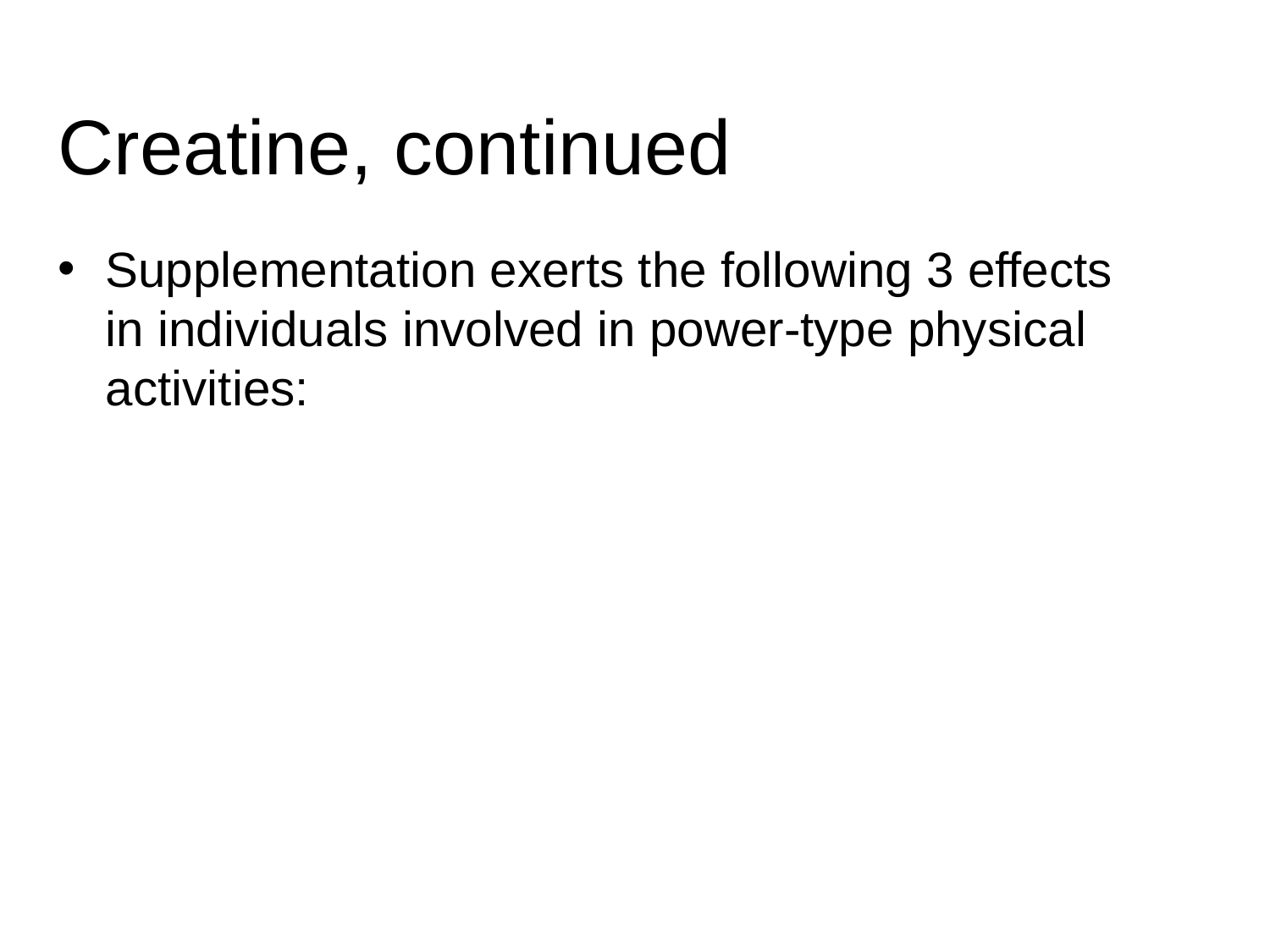

# Creatine, continued
Supplementation exerts the following 3 effects in individuals involved in power-type physical activities: